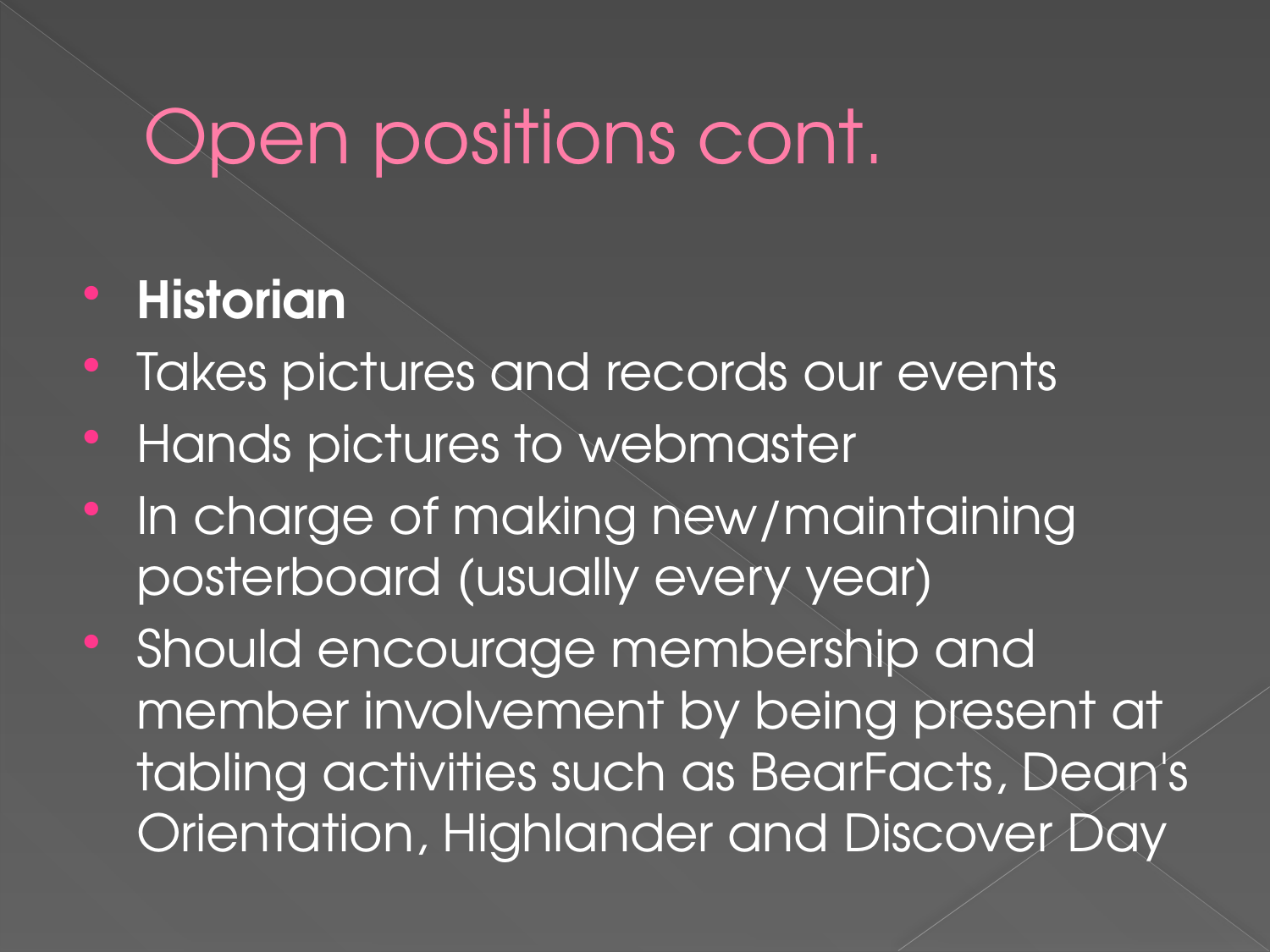

# Open positions cont.
Historian
Takes pictures and records our events
Hands pictures to webmaster
In charge of making new/maintaining posterboard (usually every year)
Should encourage membership and member involvement by being present at tabling activities such as BearFacts, Dean's Orientation, Highlander and Discover Day